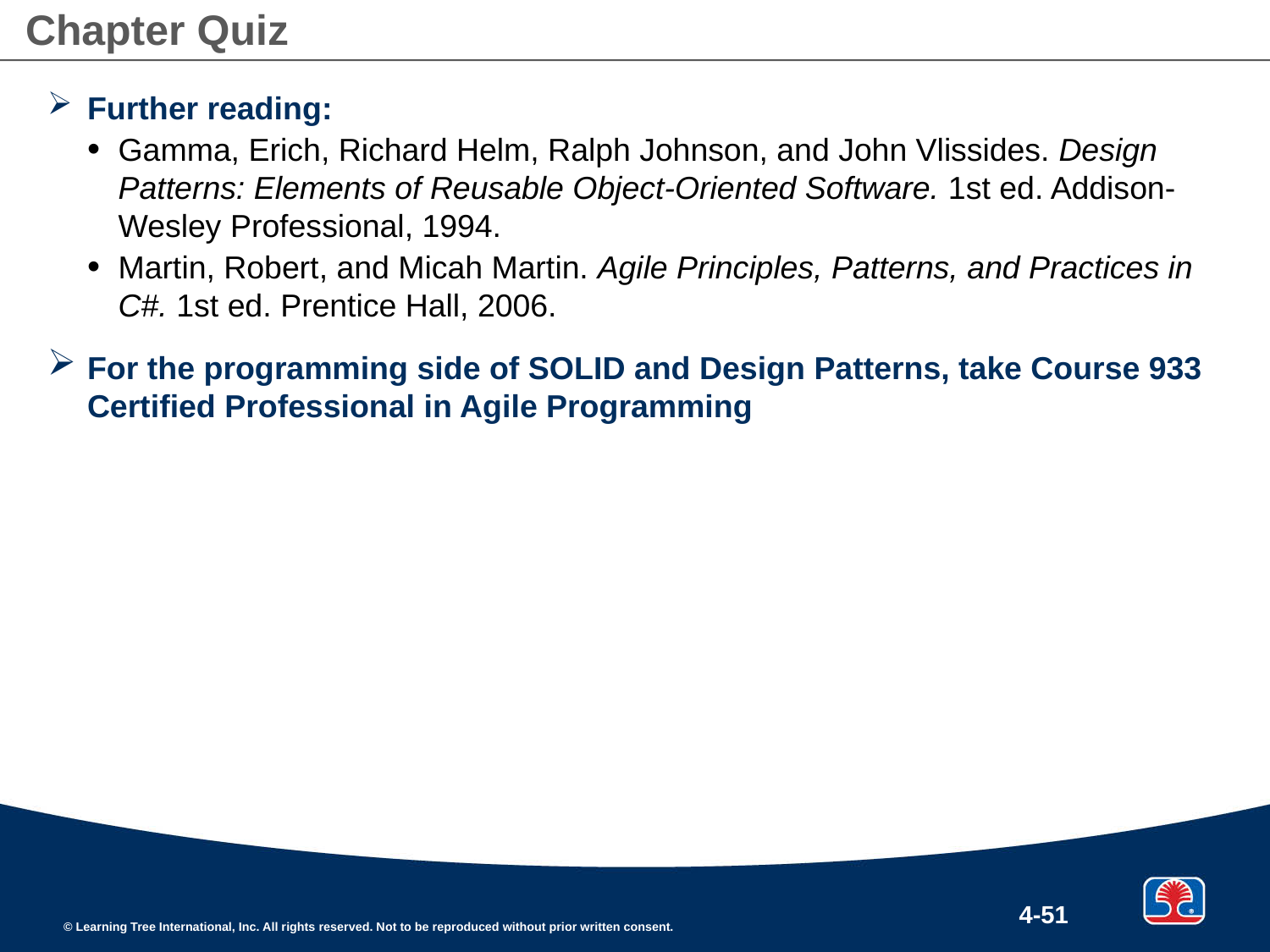

# Chapter Quiz
Further reading:
Gamma, Erich, Richard Helm, Ralph Johnson, and John Vlissides. Design Patterns: Elements of Reusable Object-Oriented Software. 1st ed. Addison-Wesley Professional, 1994.
Martin, Robert, and Micah Martin. Agile Principles, Patterns, and Practices in C#. 1st ed. Prentice Hall, 2006.
For the programming side of SOLID and Design Patterns, take Course 933 Certified Professional in Agile Programming